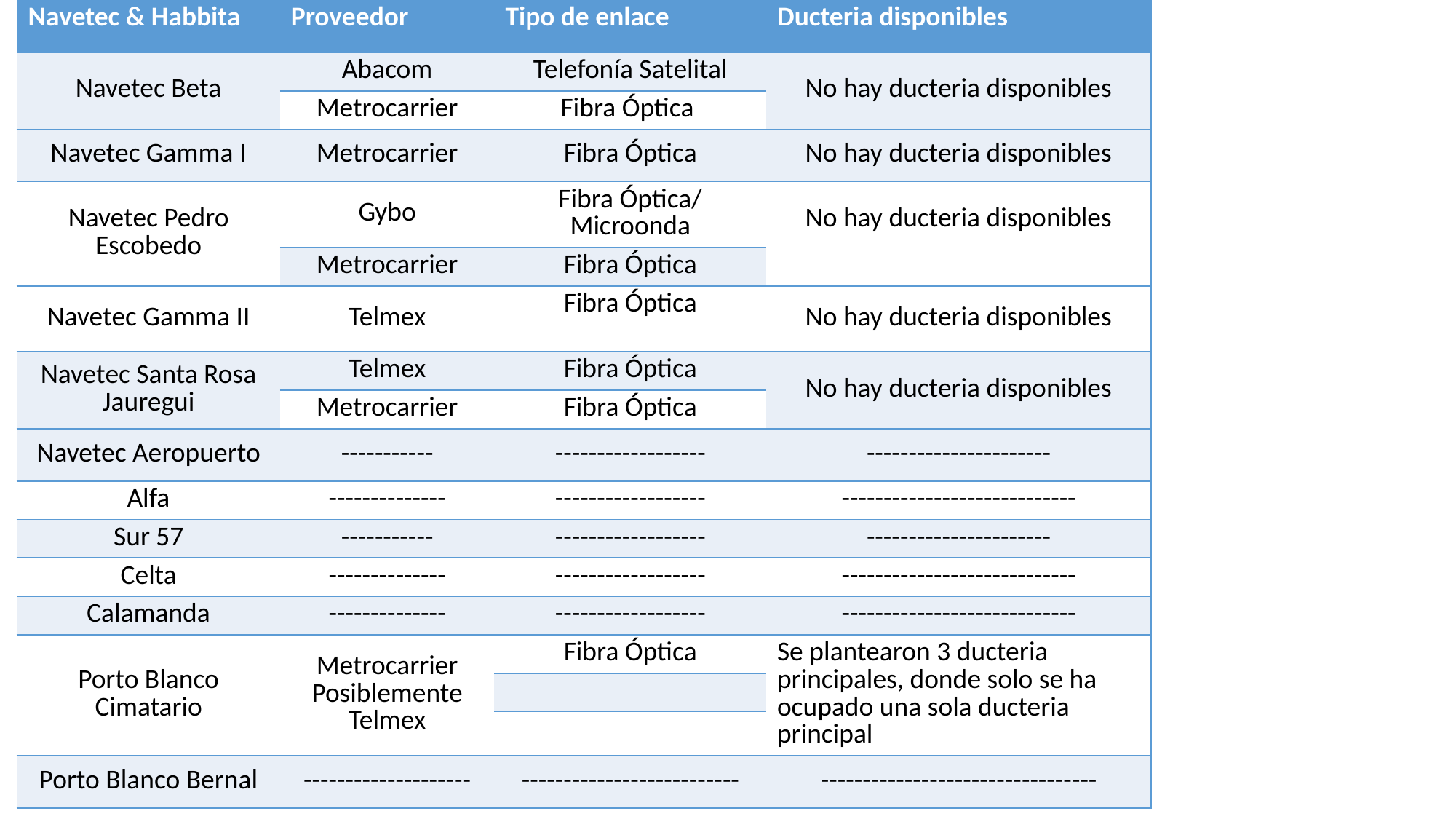

| Navetec & Habbita | Proveedor | Tipo de enlace | Ducteria disponibles |
| --- | --- | --- | --- |
| Navetec Beta | Abacom | Telefonía Satelital | No hay ducteria disponibles |
|  | Metrocarrier | Fibra Óptica |  |
| Navetec Gamma I | Metrocarrier | Fibra Óptica | No hay ducteria disponibles |
| Navetec Pedro Escobedo | Gybo | Fibra Óptica/ Microonda | No hay ducteria disponibles |
|  | Metrocarrier | Fibra Óptica |  |
| Navetec Gamma II | Telmex | Fibra Óptica | No hay ducteria disponibles |
| Navetec Santa Rosa Jauregui | Telmex | Fibra Óptica | No hay ducteria disponibles |
|  | Metrocarrier | Fibra Óptica |  |
| Navetec Aeropuerto | ----------- | ------------------ | ---------------------- |
| Alfa | -------------- | ------------------ | ---------------------------- |
| Sur 57 | ----------- | ------------------ | ---------------------- |
| Celta | -------------- | ------------------ | ---------------------------- |
| Calamanda | -------------- | ------------------ | ---------------------------- |
| Porto Blanco Cimatario | Metrocarrier Posiblemente Telmex | Fibra Óptica | Se plantearon 3 ducteria principales, donde solo se ha ocupado una sola ducteria principal |
|  |  |  |  |
|  |  |  |  |
| Porto Blanco Bernal | -------------------- | -------------------------- | --------------------------------- |